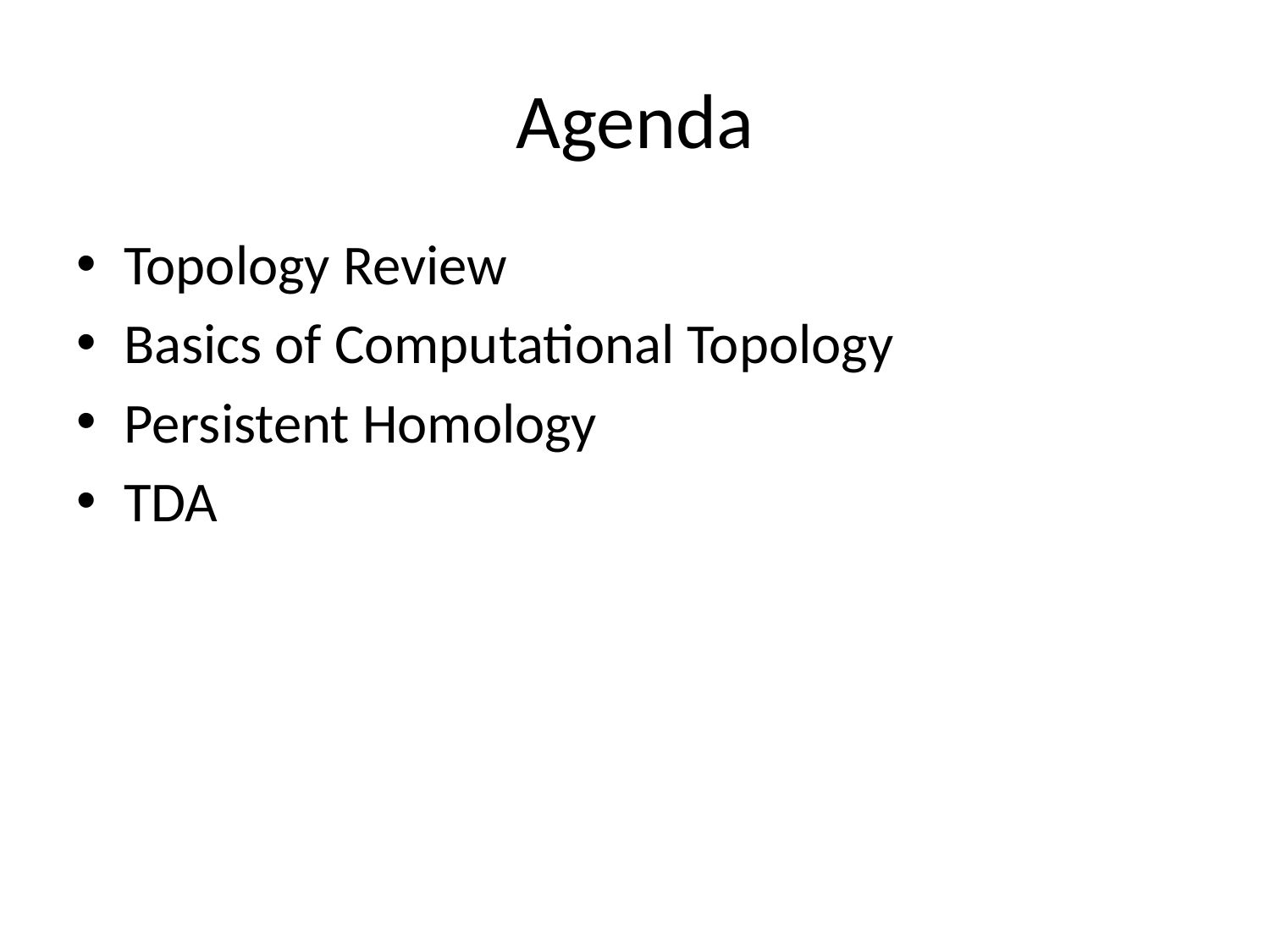

# Agenda
Topology Review
Basics of Computational Topology
Persistent Homology
TDA